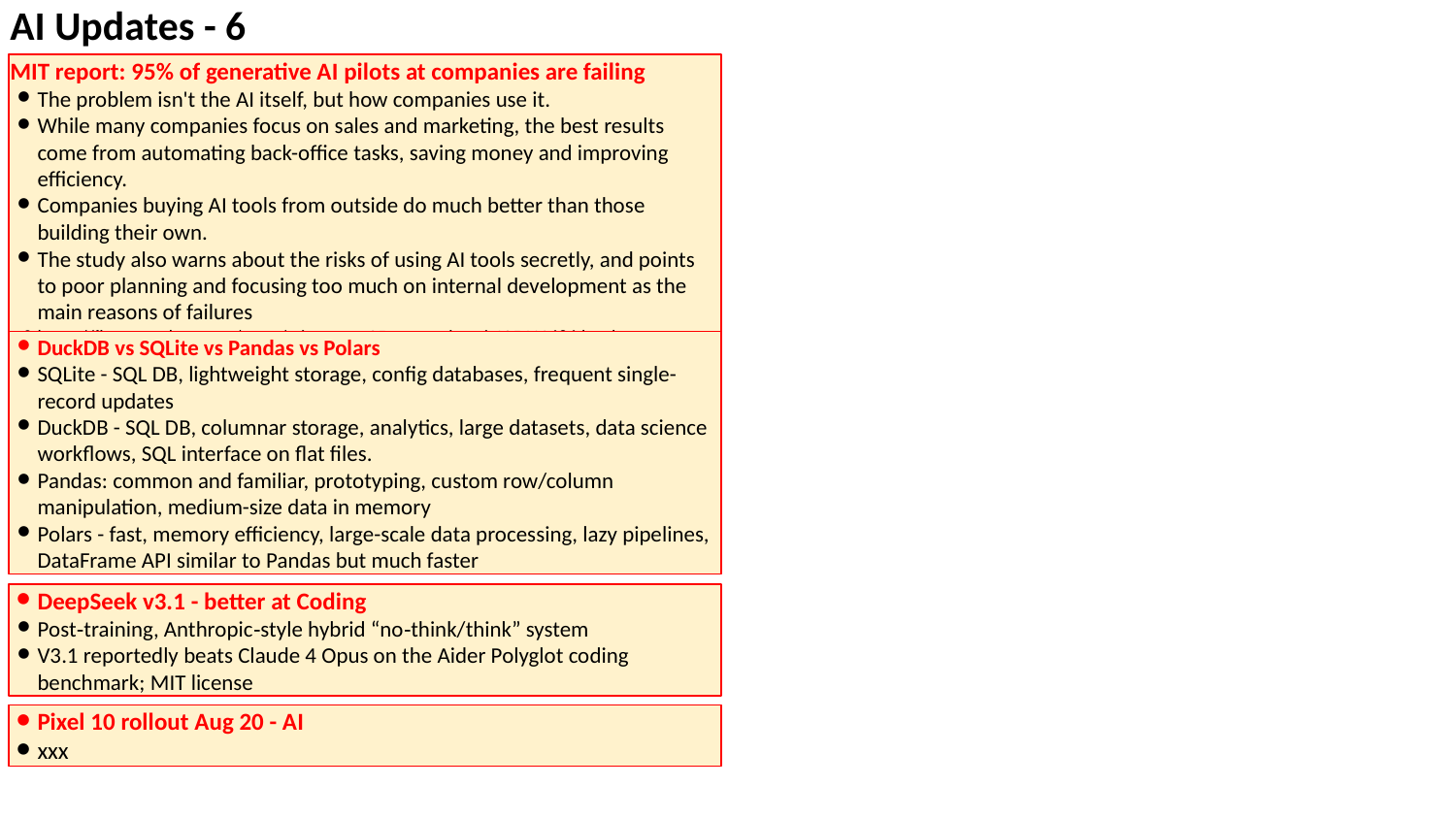

AI Updates - 6
MIT report: 95% of generative AI pilots at companies are failing
The problem isn't the AI itself, but how companies use it.
While many companies focus on sales and marketing, the best results come from automating back-office tasks, saving money and improving efficiency.
Companies buying AI tools from outside do much better than those building their own.
The study also warns about the risks of using AI tools secretly, and points to poor planning and focusing too much on internal development as the main reasons of failures
https://finance.yahoo.com/news/mit-report-95-generative-ai-105412686.html
DuckDB vs SQLite vs Pandas vs Polars
SQLite - SQL DB, lightweight storage, config databases, frequent single-record updates
DuckDB - SQL DB, columnar storage, analytics, large datasets, data science workflows, SQL interface on flat files.
Pandas: common and familiar, prototyping, custom row/column manipulation, medium-size data in memory
Polars - fast, memory efficiency, large-scale data processing, lazy pipelines, DataFrame API similar to Pandas but much faster
DeepSeek v3.1 - better at Coding
Post‑training, Anthropic‑style hybrid “no‑think/think” system
V3.1 reportedly beats Claude 4 Opus on the Aider Polyglot coding benchmark; MIT license
Pixel 10 rollout Aug 20 - AI
xxx